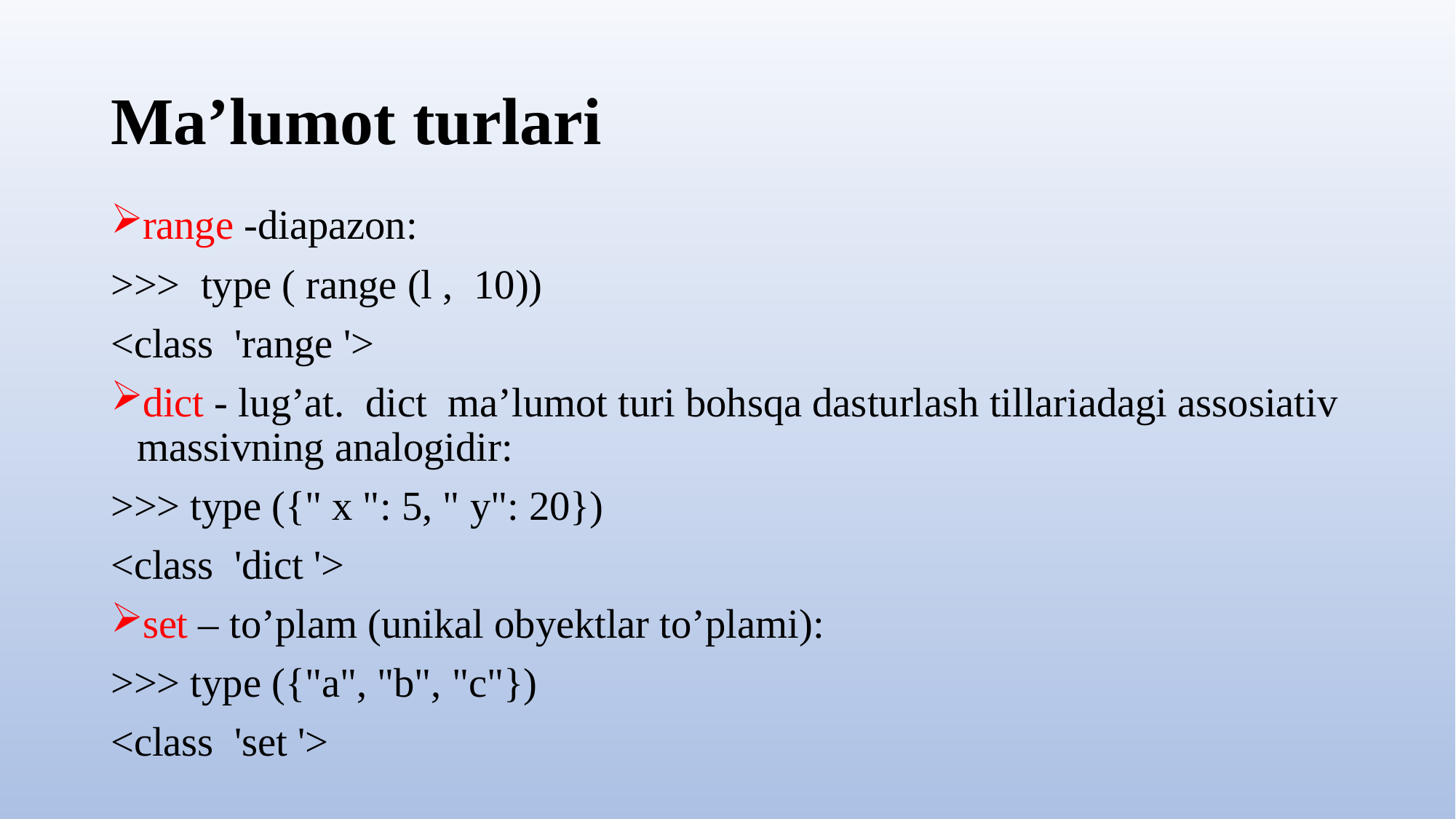

# Ma’lumot turlari
range -diapazon:
>>>  type ( range (l ,  10))
<class  'range '>
dict - lug’at.  dict  ma’lumot turi bohsqa dasturlash tillariadagi assosiativ massivning analogidir:
>>> type ({" х ": 5, " у": 20})
<class  'dict '>
set – to’plam (unikal obyektlar to’plami):
>>> type ({"а", "b", "с"})
<class  'set '>